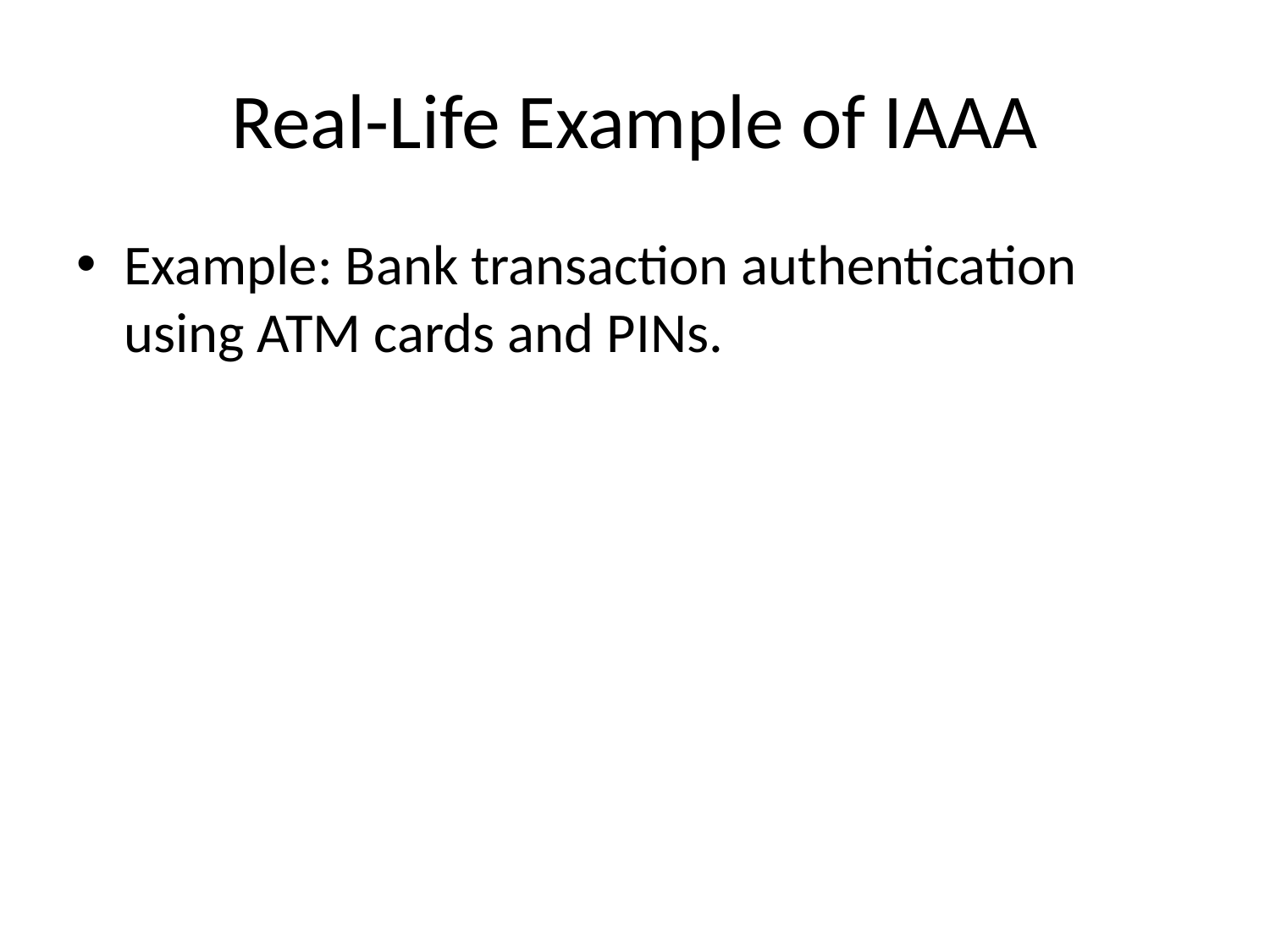

# Real-Life Example of IAAA
Example: Bank transaction authentication using ATM cards and PINs.